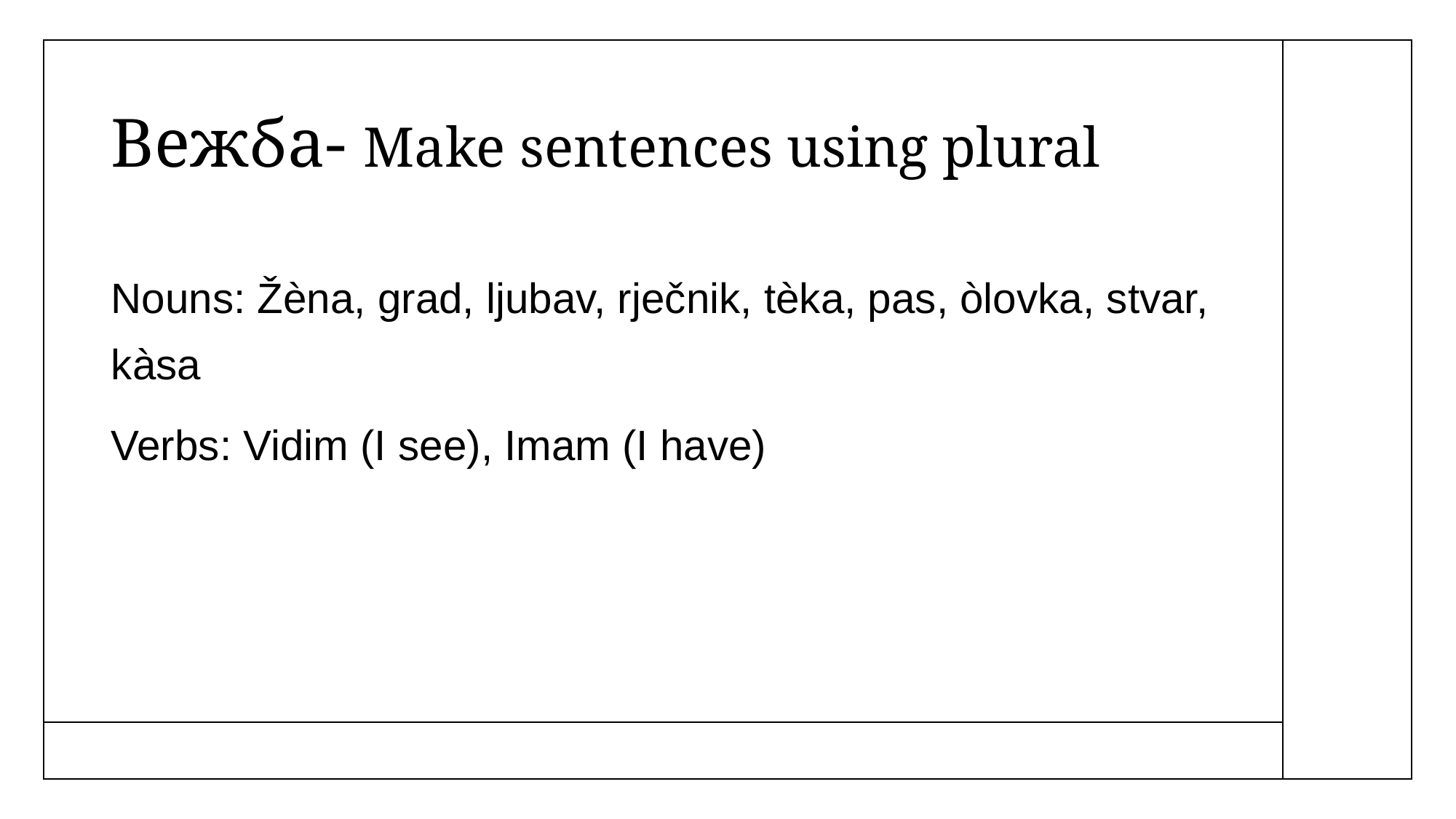

# Вежба- Make sentences using plural
Nouns: Žèna, grad, ljubav, rječnik, tèka, pas, òlovka, stvar, kàsa
Verbs: Vidim (I see), Imam (I have)